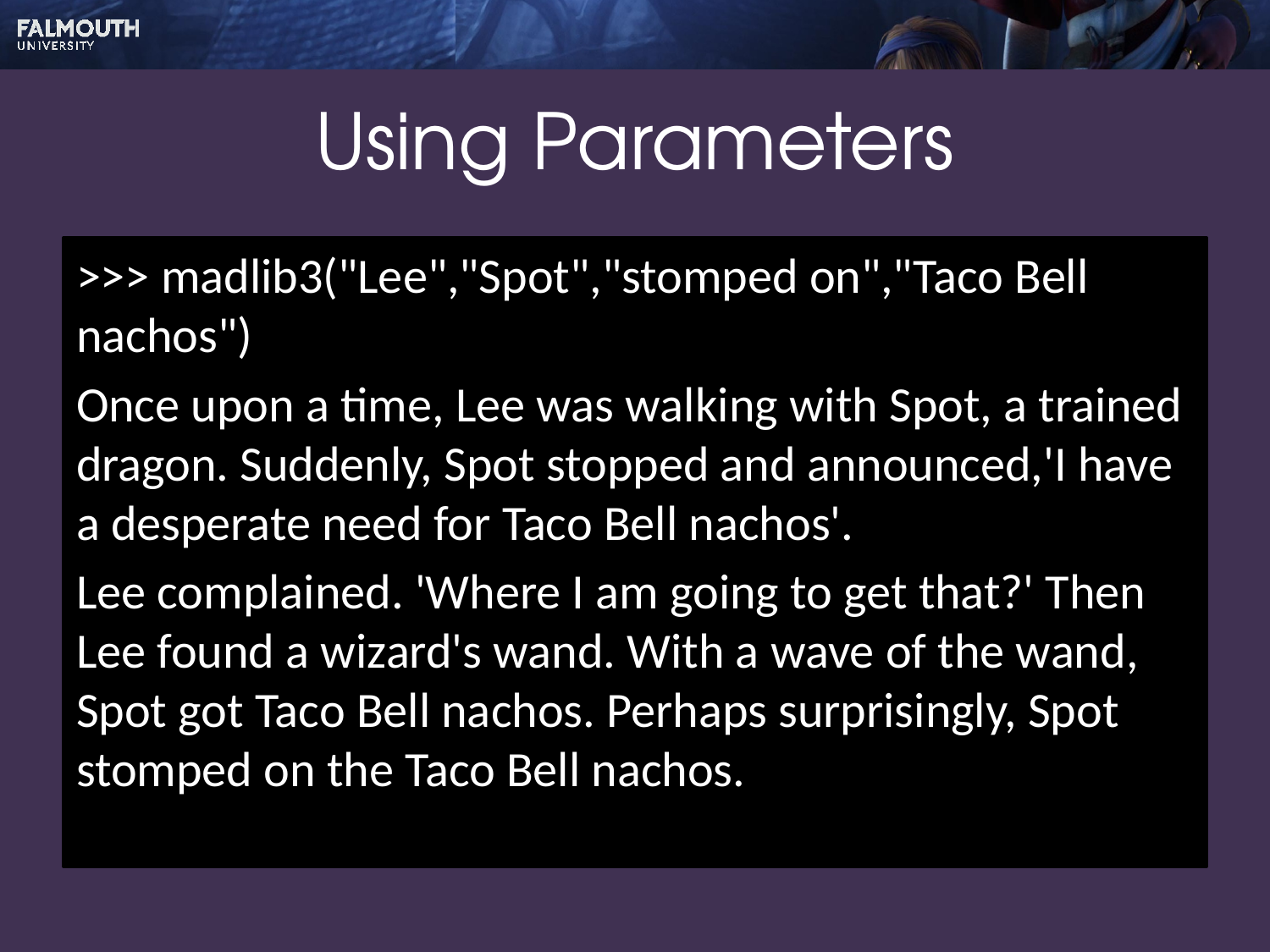

# Using Parameters
>>> madlib3("Lee","Spot","stomped on","Taco Bell nachos")
Once upon a time, Lee was walking with Spot, a trained dragon. Suddenly, Spot stopped and announced,'I have a desperate need for Taco Bell nachos'.
Lee complained. 'Where I am going to get that?' Then Lee found a wizard's wand. With a wave of the wand, Spot got Taco Bell nachos. Perhaps surprisingly, Spot stomped on the Taco Bell nachos.